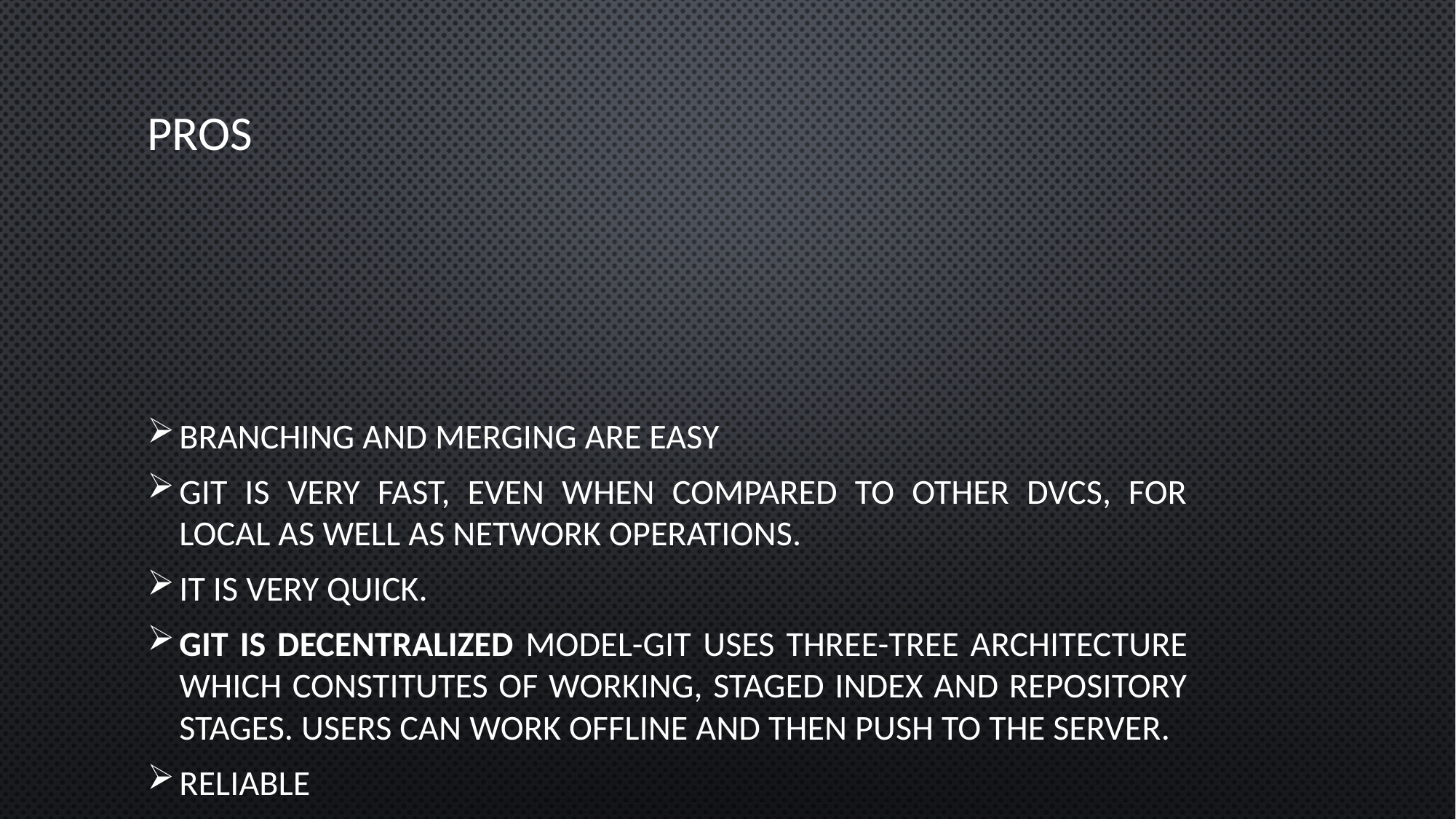

# pros

Branching and merging are easy
Git is very fast, even when compared to other DVCS, for local as well as network operations.
It is very quick.
Git is decentralized model-Git uses three-tree architecture which constitutes of working, staged index and repository stages. Users can work offline and then push to the server.
Reliable
secure